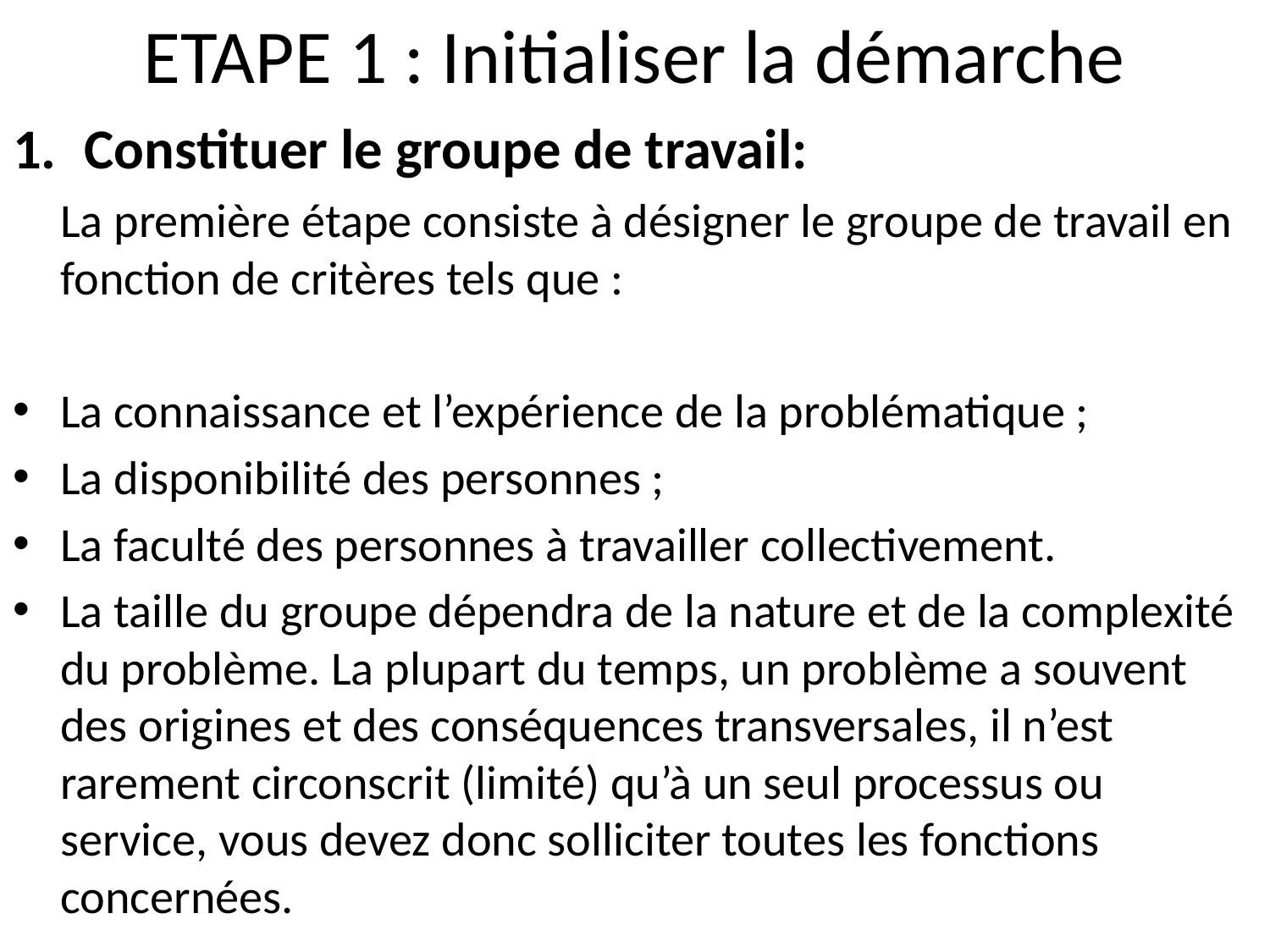

# ETAPE 1 : Initialiser la démarche
Constituer le groupe de travail:
	La première étape consiste à désigner le groupe de travail en fonction de critères tels que :

La connaissance et l’expérience de la problématique ;
La disponibilité des personnes ;
La faculté des personnes à travailler collectivement.
La taille du groupe dépendra de la nature et de la complexité du problème. La plupart du temps, un problème a souvent des origines et des conséquences transversales, il n’est rarement circonscrit (limité) qu’à un seul processus ou service, vous devez donc solliciter toutes les fonctions concernées.